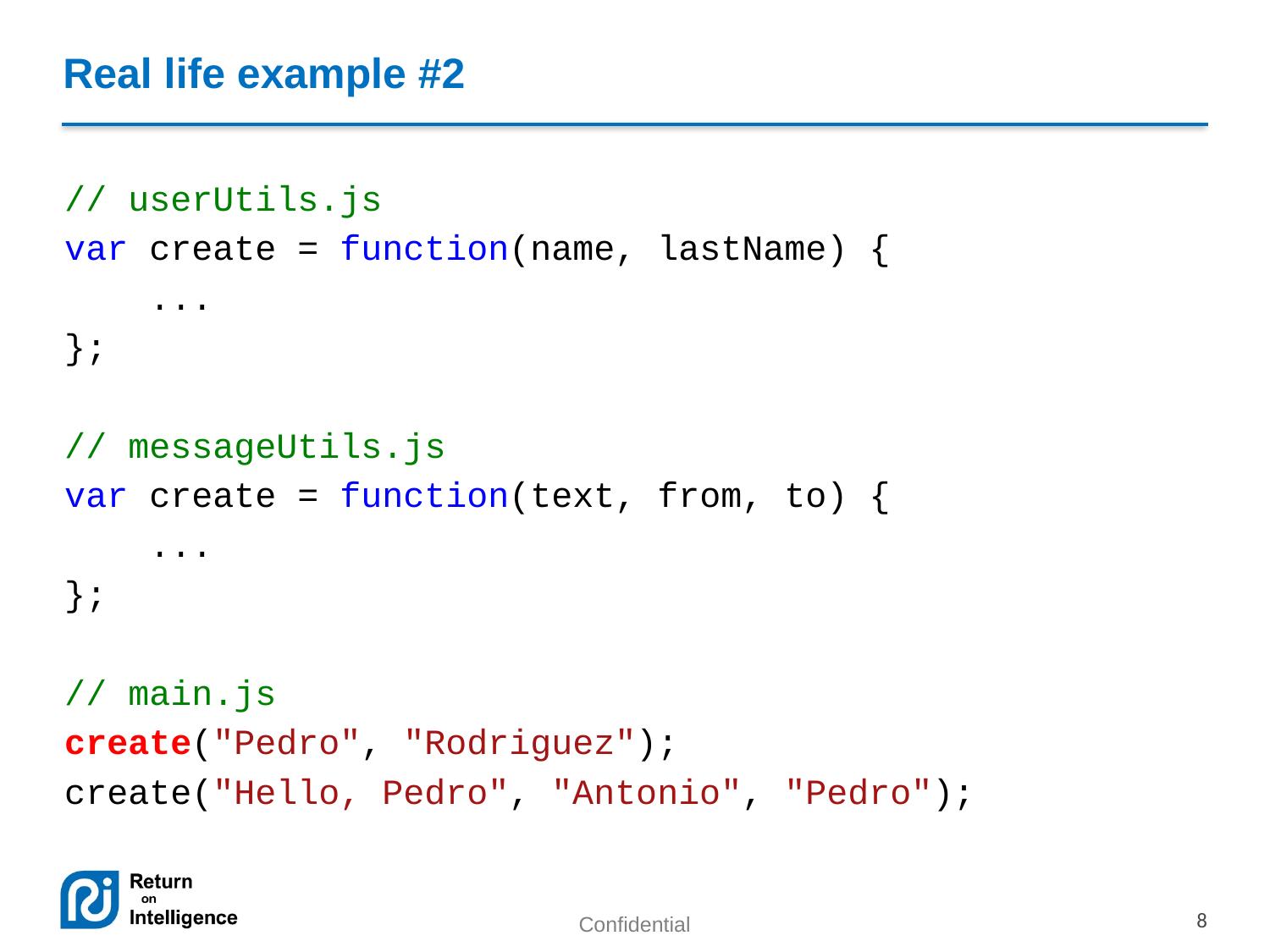

# Real life example #2
// userUtils.js
var create = function(name, lastName) {
    ...
};

// messageUtils.js
var create = function(text, from, to) {
    ...
};

// main.js
create("Pedro", "Rodriguez");
create("Hello, Pedro", "Antonio", "Pedro");